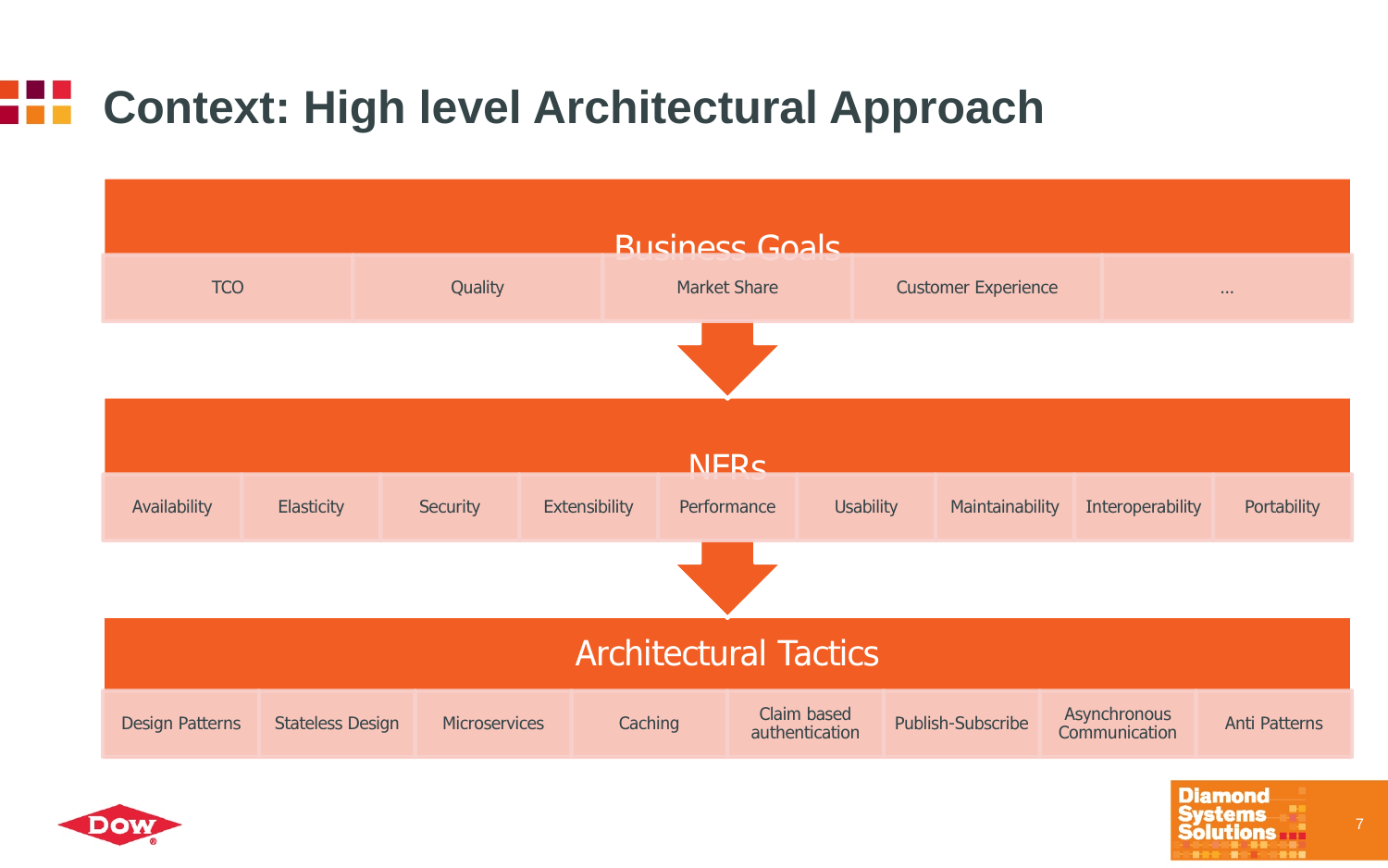

# Context: High level Architectural Approach
Architectural Tactics
Design Patterns
Stateless Design
Microservices
Caching
Claim based authentication
Publish-Subscribe
Asynchronous Communication
Anti Patterns
NFRs
Availability
Elasticity
Security
Extensibility
Performance
Usability
Maintainability
Interoperability
Portability
Business Goals
TCO
Quality
Market Share
Customer Experience
…

7